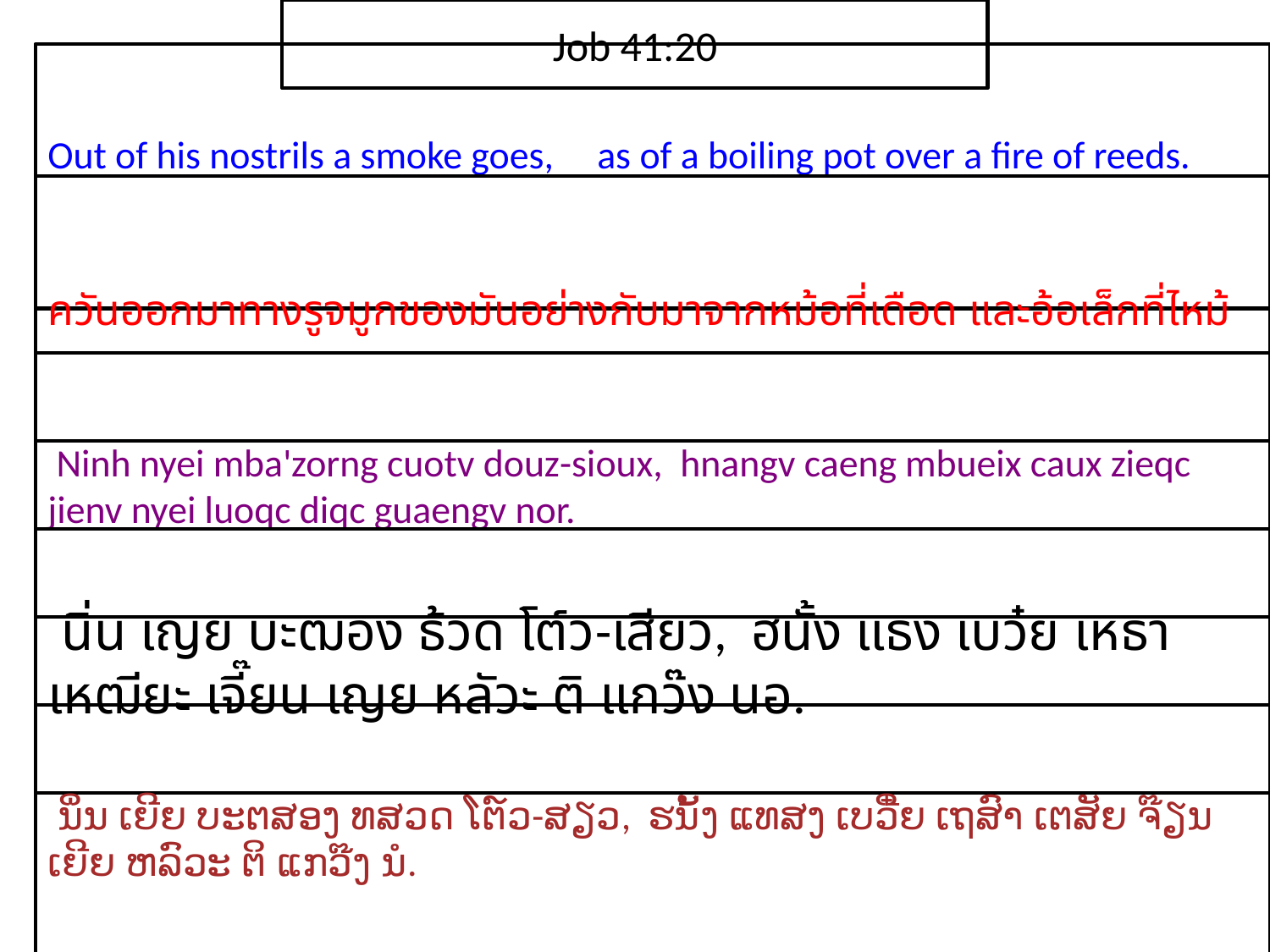

Job 41:20
Out of his nostrils a smoke goes,     as of a boiling pot over a fire of reeds.
ควัน​ออกมา​ทาง​รู​จมูก​ของ​มันอย่าง​กับ​มา​จาก​หม้อ​ที่​เดือด และ​อ้อ​เล็ก​ที่​ไหม้
 Ninh nyei mba'zorng cuotv douz-sioux,  hnangv caeng mbueix caux zieqc jienv nyei luoqc diqc guaengv nor.
 นิ่น เญย บะฒอง ธ้วด โต์ว-เสียว,  ฮนั้ง แธง เบว๋ย เหธา เหฒียะ เจี๊ยน เญย หลัวะ ติ แกว๊ง นอ.
 ນິ່ນ ເຍີຍ ບະຕສອງ ທສວດ ໂຕ໌ວ-ສຽວ,  ຮນັ້ງ ແທສງ ເບວີ໋ຍ ເຖສົາ ເຕສັຍ ຈ໊ຽນ ເຍີຍ ຫລົວະ ຕິ ແກວ໊ງ ນໍ.